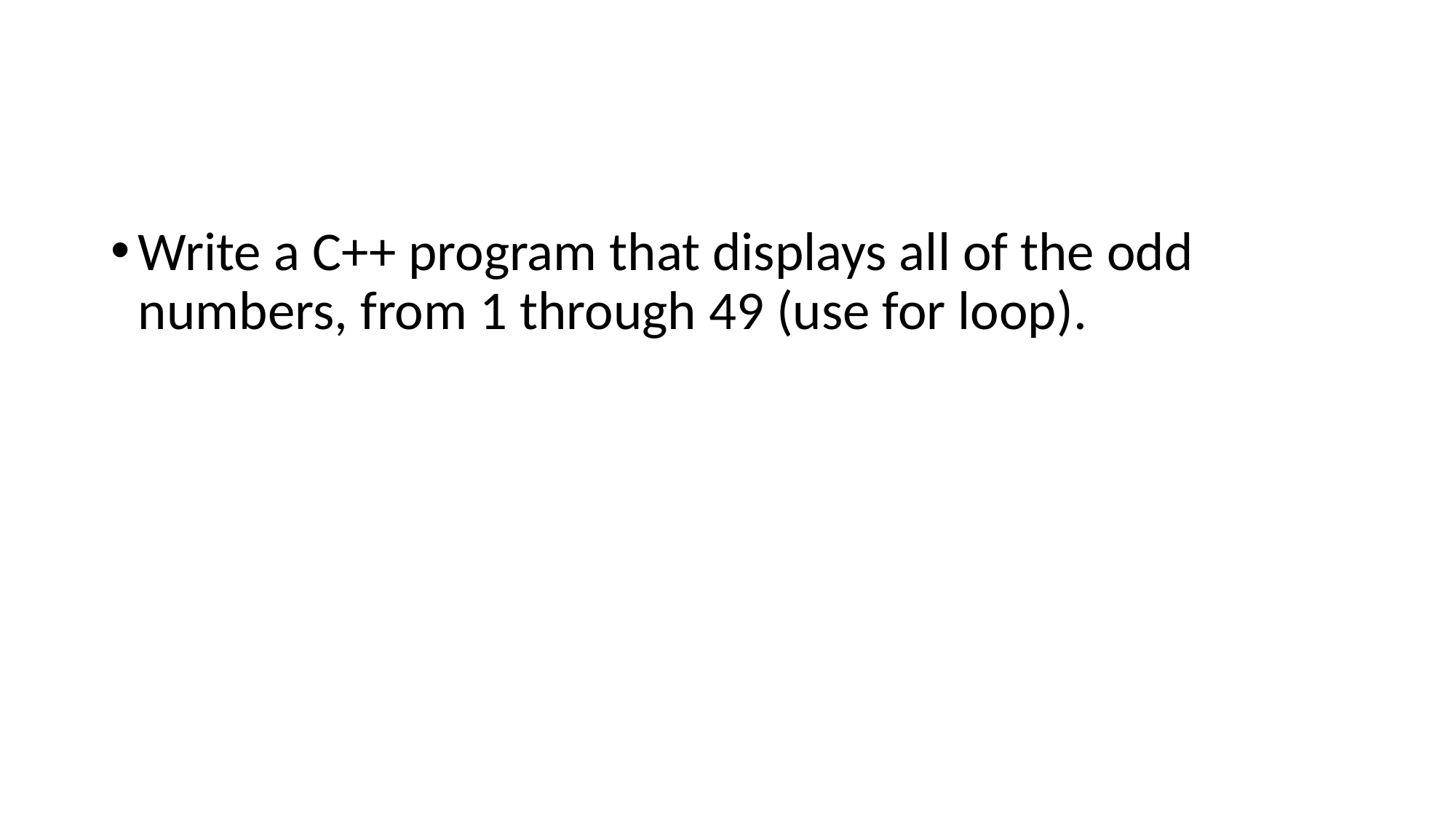

#
Write a C++ program that displays all of the odd numbers, from 1 through 49 (use for loop).